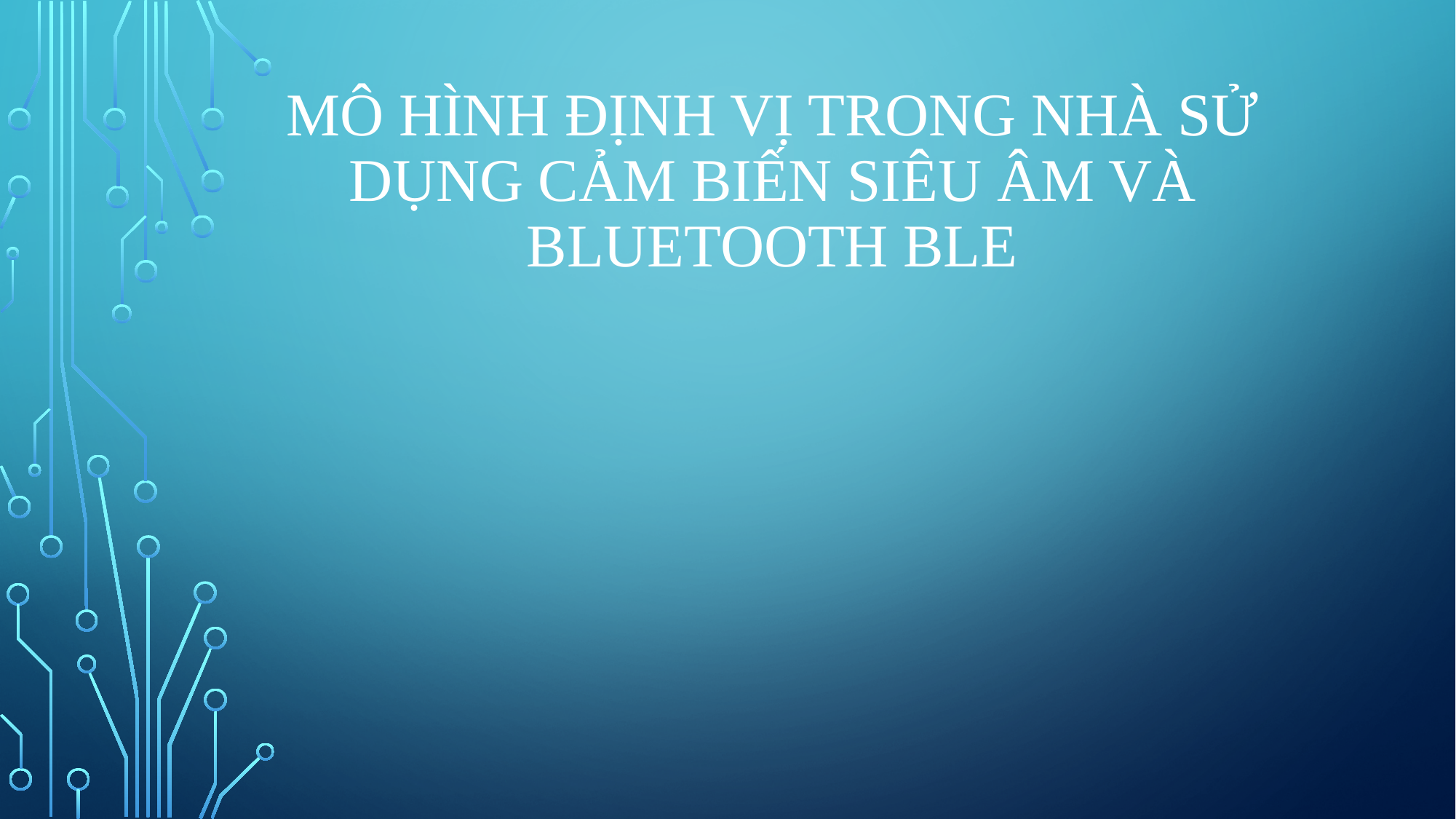

# Mô hình định vị trong nhà sử dụng cảm biến siêu âm và Bluetooth BLE